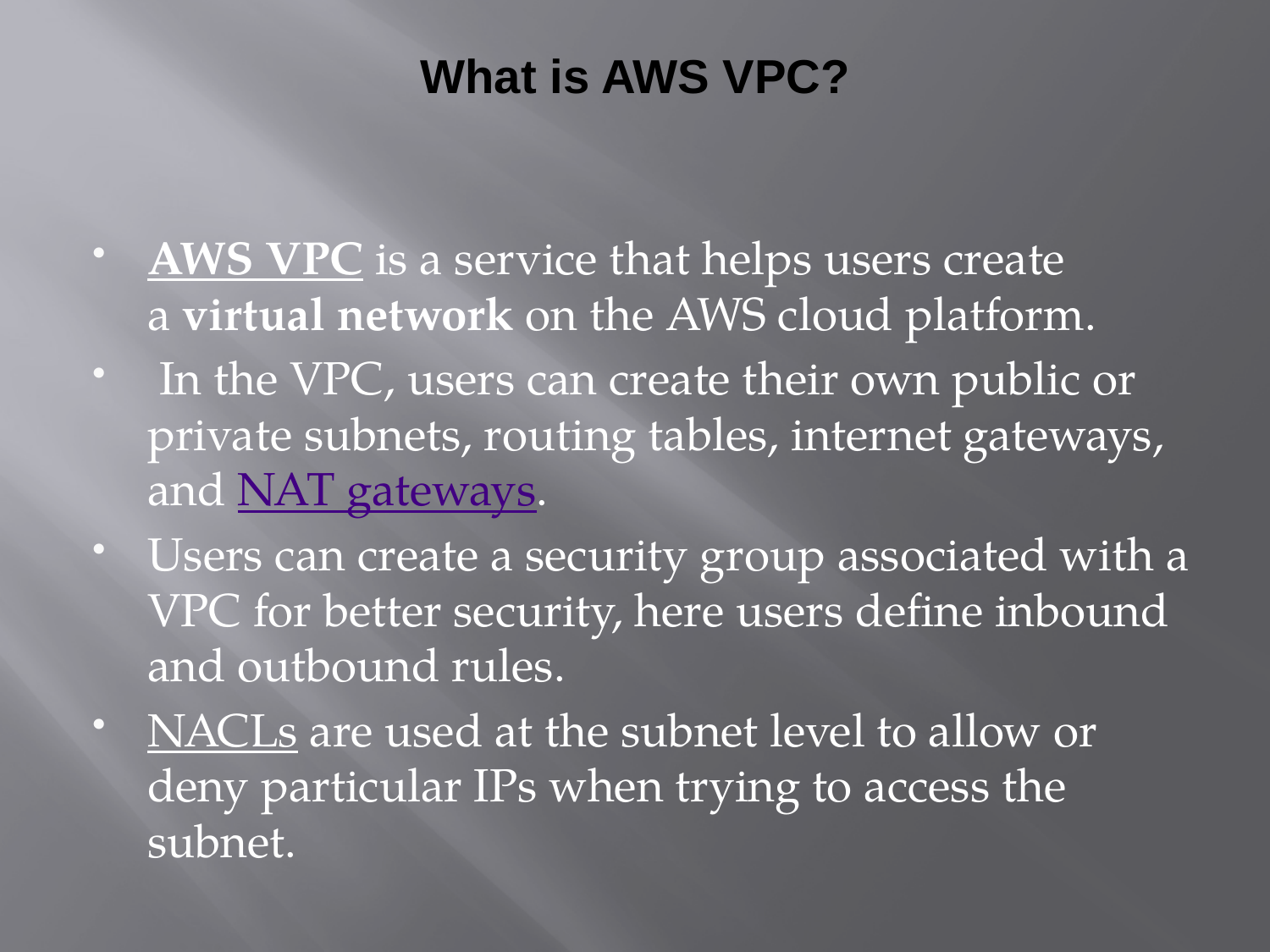

# What is AWS VPC?
AWS VPC is a service that helps users create a virtual network on the AWS cloud platform.
 In the VPC, users can create their own public or private subnets, routing tables, internet gateways, and NAT gateways.
Users can create a security group associated with a VPC for better security, here users define inbound and outbound rules.
NACLs are used at the subnet level to allow or deny particular IPs when trying to access the subnet.